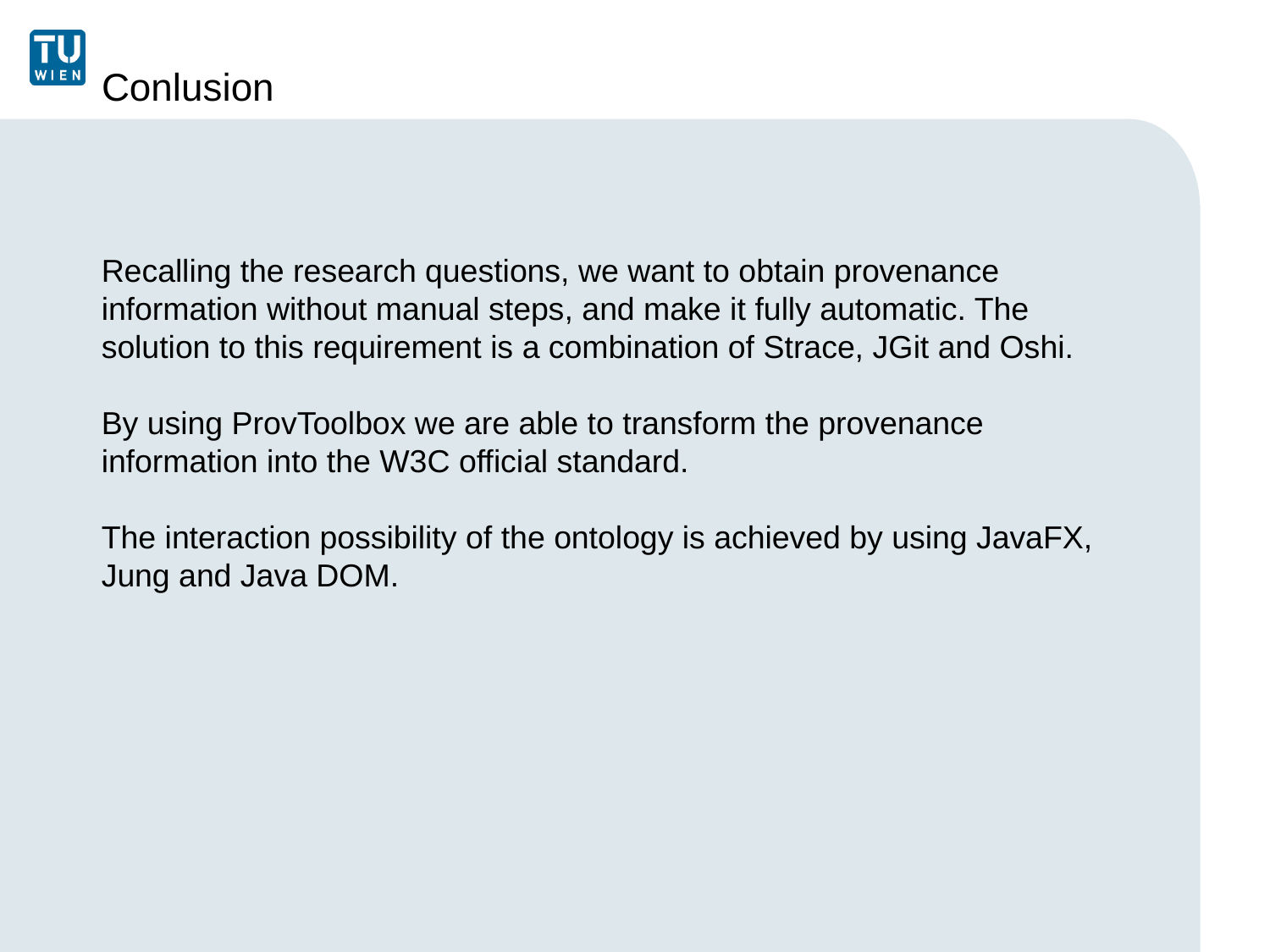

Conlusion
Recalling the research questions, we want to obtain provenance information without manual steps, and make it fully automatic. The solution to this requirement is a combination of Strace, JGit and Oshi.

By using ProvToolbox we are able to transform the provenance information into the W3C official standard.

The interaction possibility of the ontology is achieved by using JavaFX, Jung and Java DOM.